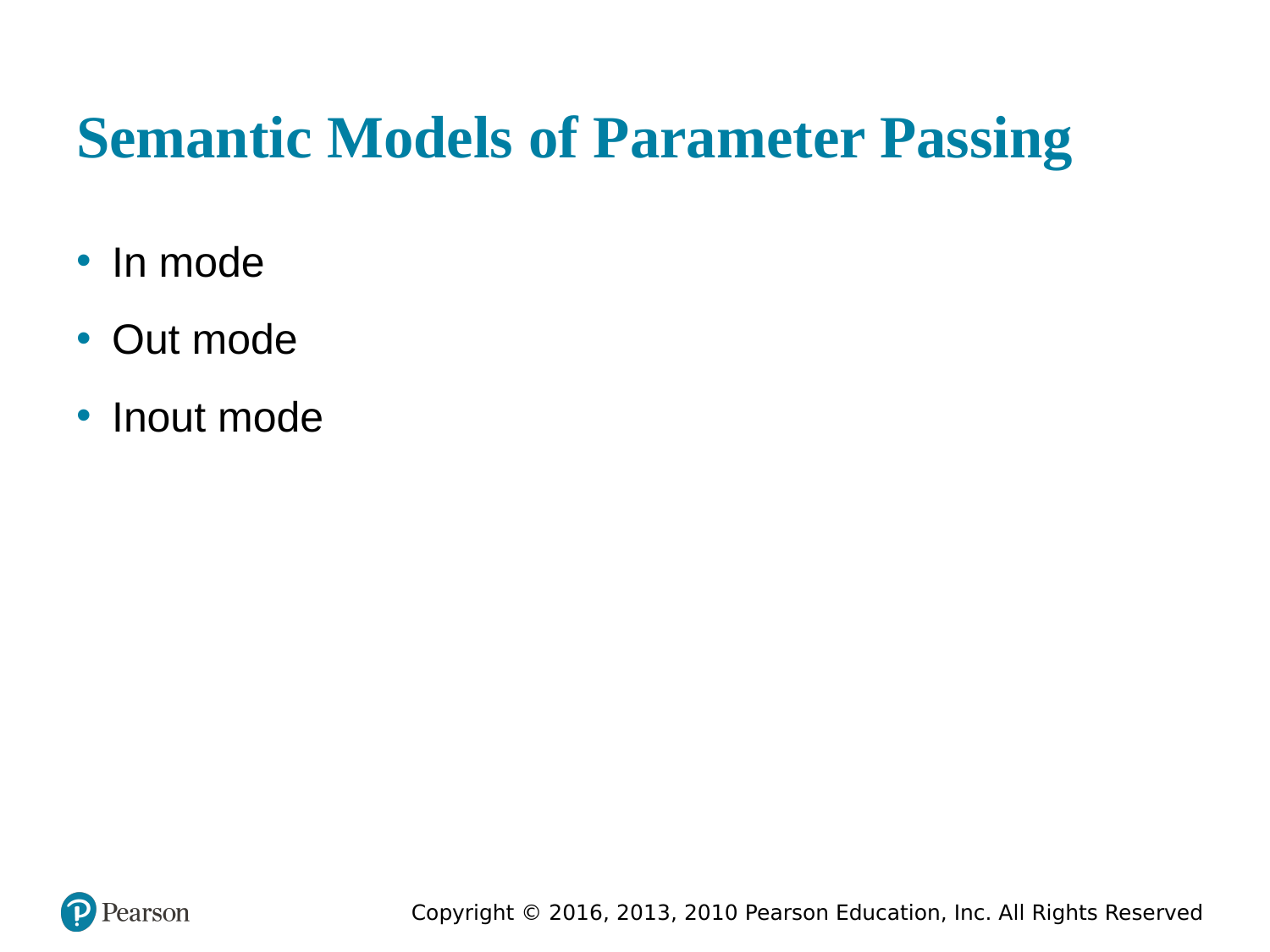

# Semantic Models of Parameter Passing
In mode
Out mode
Inout mode